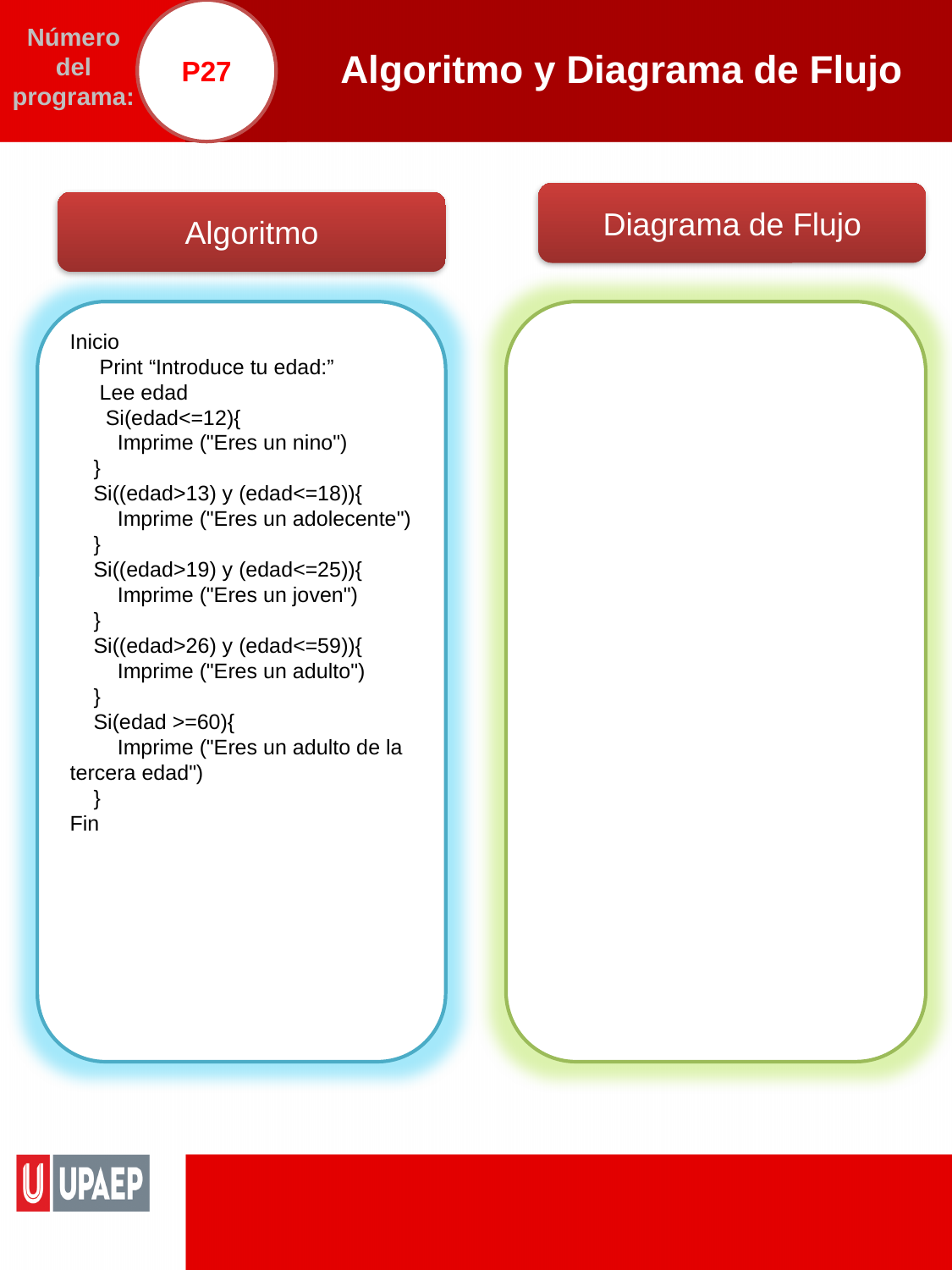

P27
# Algoritmo y Diagrama de Flujo
Número del programa:
Diagrama de Flujo
Algoritmo

Inicio
     Print “Introduce tu edad:”
     Lee edad
      Si(edad<=12){
        Imprime ("Eres un nino")
    }
    Si((edad>13) y (edad<=18)){
        Imprime ("Eres un adolecente")
    }
    Si((edad>19) y (edad<=25)){
        Imprime ("Eres un joven")
    }
    Si((edad>26) y (edad<=59)){
        Imprime ("Eres un adulto")
    }
    Si(edad >=60){
        Imprime ("Eres un adulto de la tercera edad")
    }
Fin